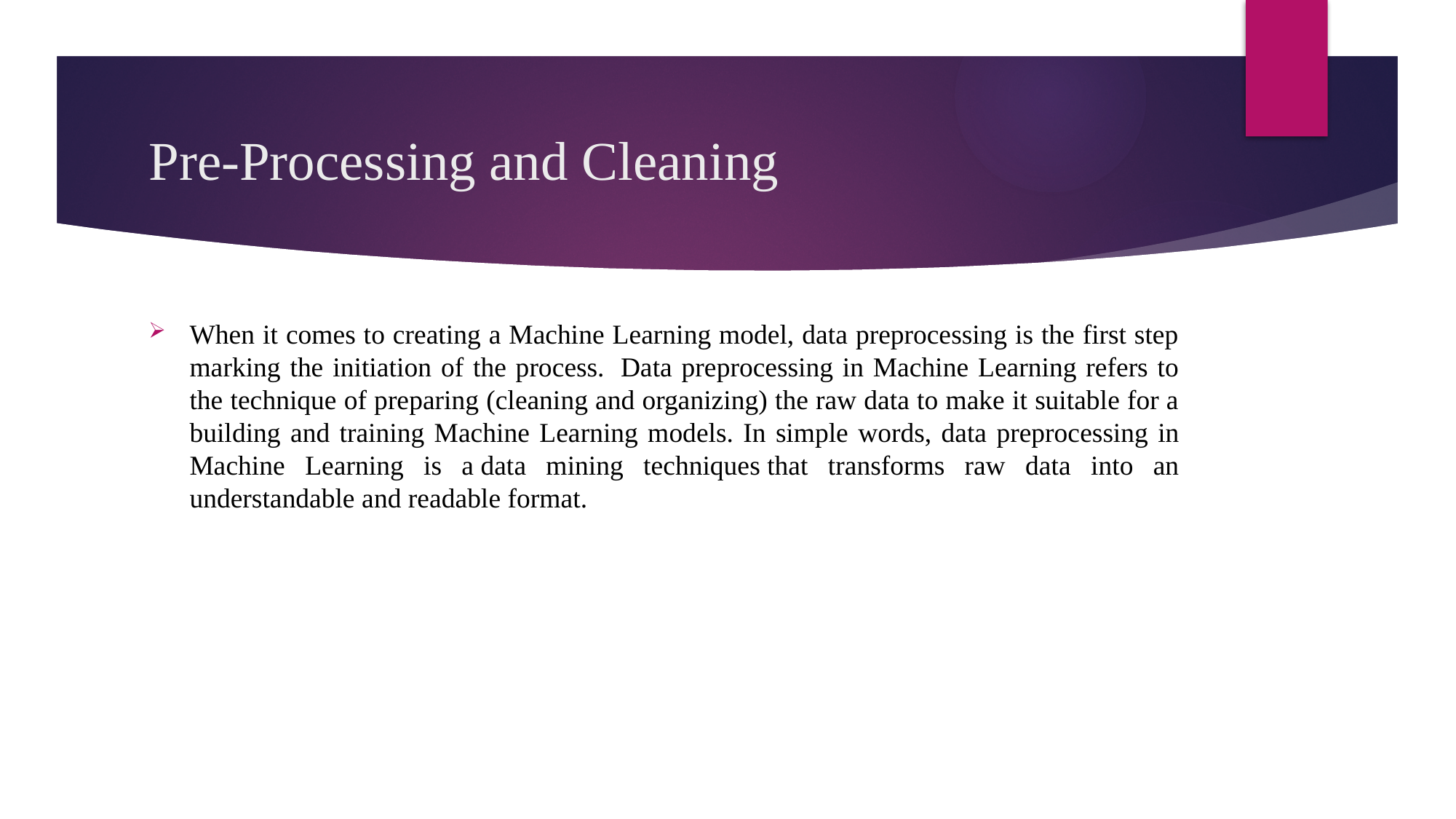

# Pre-Processing and Cleaning
When it comes to creating a Machine Learning model, data preprocessing is the first step marking the initiation of the process.  Data preprocessing in Machine Learning refers to the technique of preparing (cleaning and organizing) the raw data to make it suitable for a building and training Machine Learning models. In simple words, data preprocessing in Machine Learning is a data mining techniques that transforms raw data into an understandable and readable format.